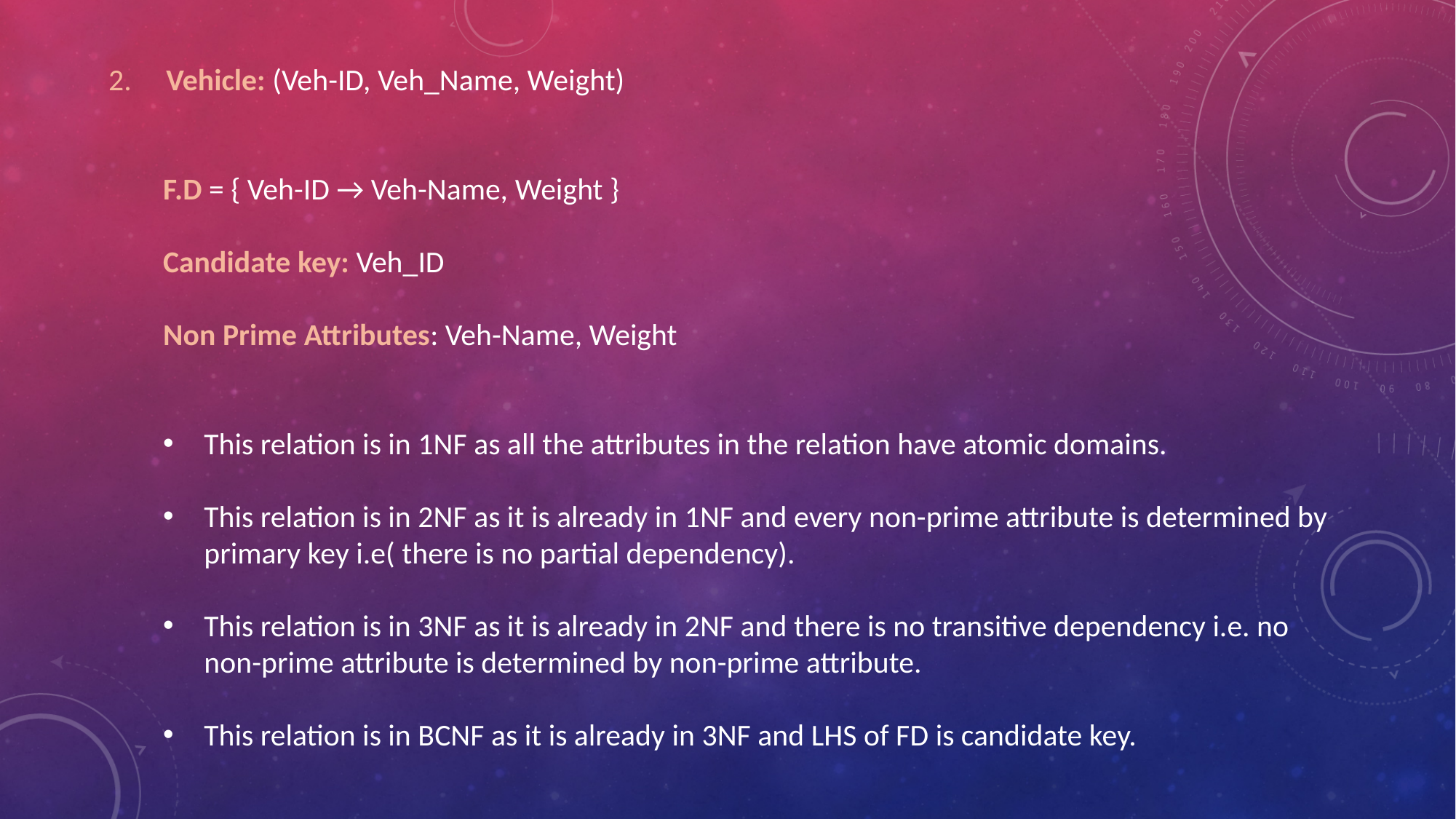

2.     Vehicle: (Veh-ID, Veh_Name, Weight)

F.D = { Veh-ID → Veh-Name, Weight }

Candidate key: Veh_ID

Non Prime Attributes: Veh-Name, Weight

This relation is in 1NF as all the attributes in the relation have atomic domains.

This relation is in 2NF as it is already in 1NF and every non-prime attribute is determined by primary key i.e( there is no partial dependency).

This relation is in 3NF as it is already in 2NF and there is no transitive dependency i.e. no non-prime attribute is determined by non-prime attribute.

This relation is in BCNF as it is already in 3NF and LHS of FD is candidate key.